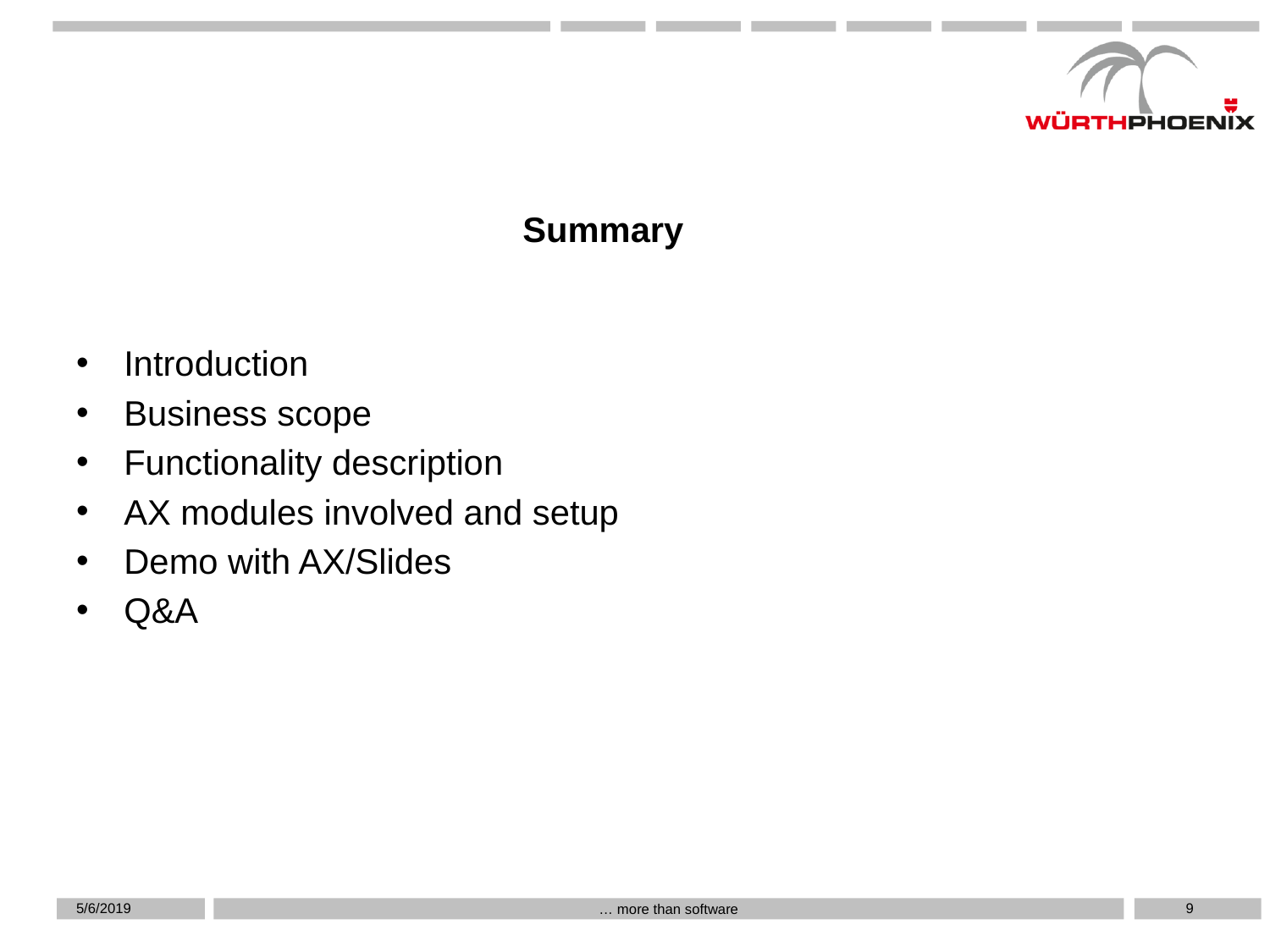

Summary

Introduction
Business scope
Functionality description
AX modules involved and setup
Demo with AX/Slides
Q&A

5/6/2019
9